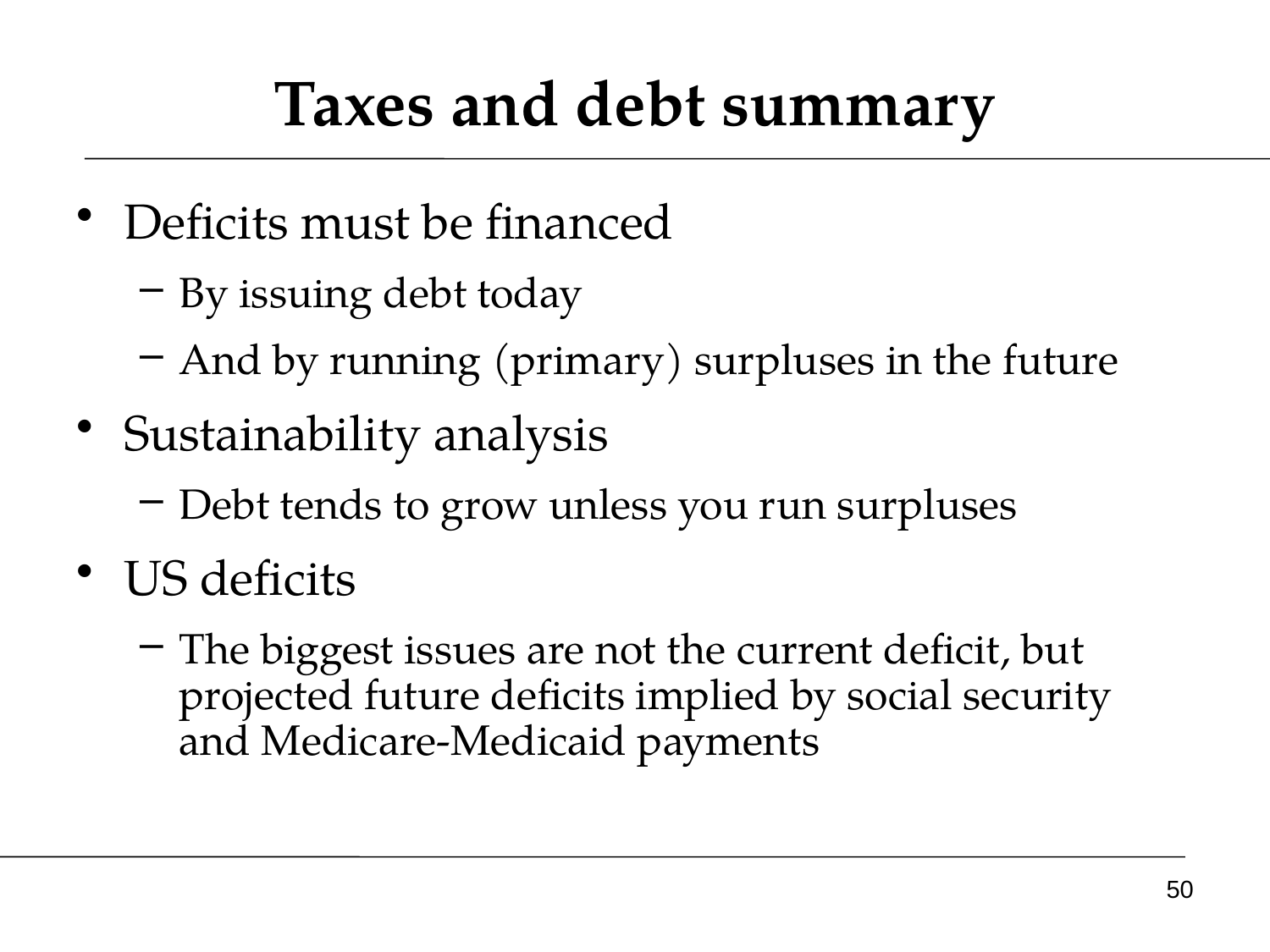

# Taxes and debt summary
Deficits must be financed
By issuing debt today
And by running (primary) surpluses in the future
Sustainability analysis
Debt tends to grow unless you run surpluses
US deficits
The biggest issues are not the current deficit, but projected future deficits implied by social security and Medicare-Medicaid payments

50